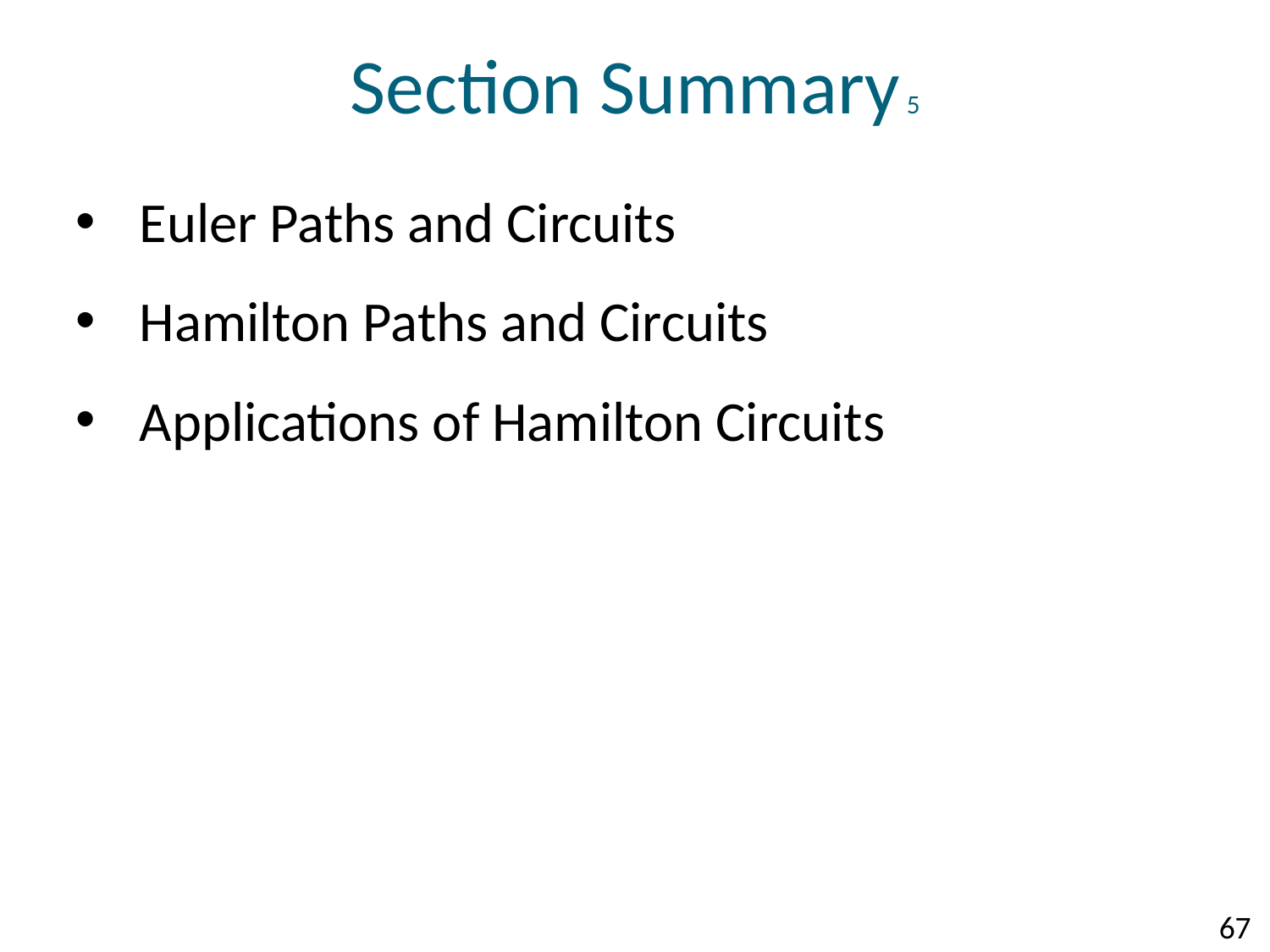

# Section Summary 5
Euler Paths and Circuits
Hamilton Paths and Circuits
Applications of Hamilton Circuits